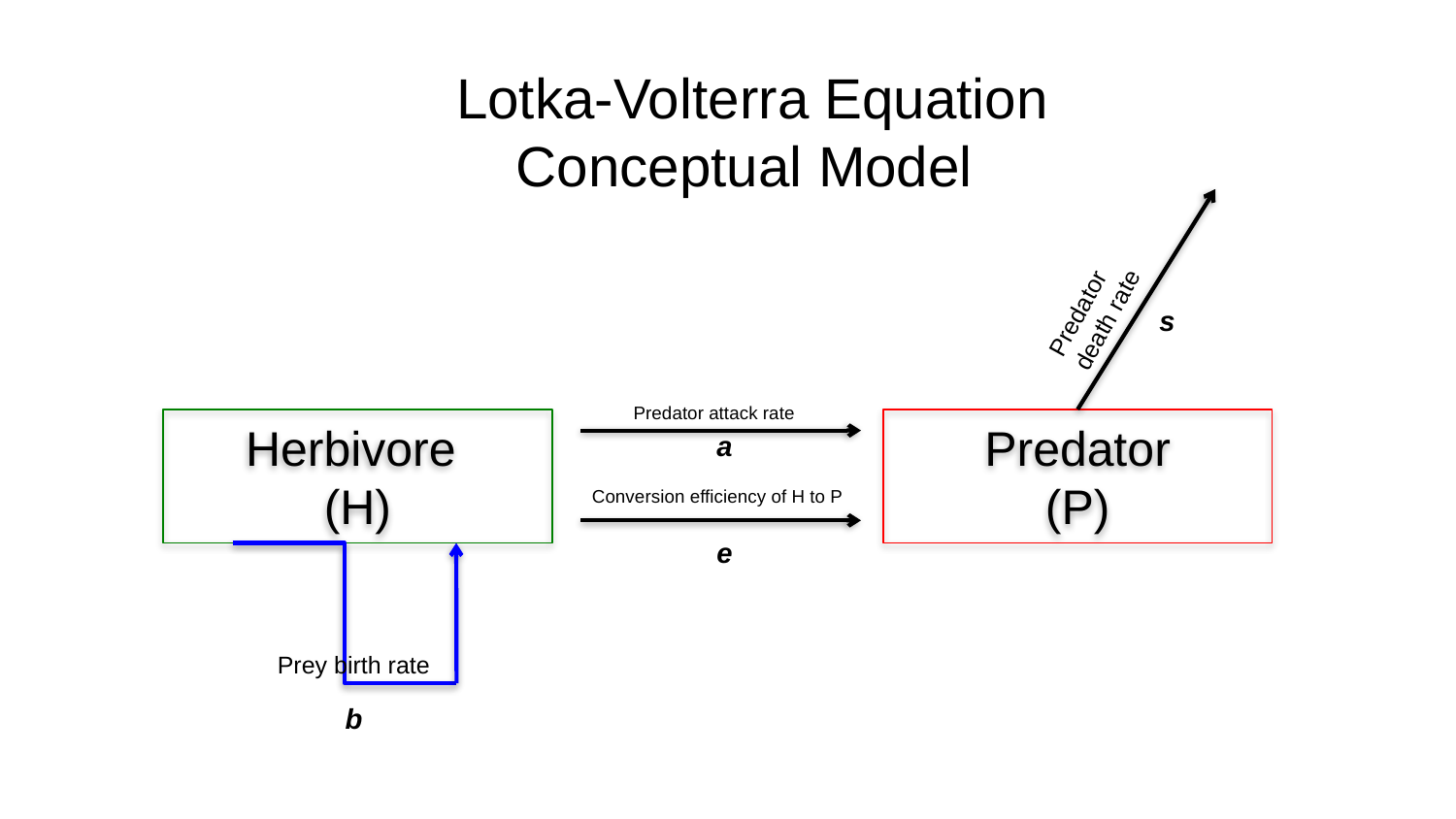

Lotka-Volterra Equation
Conceptual Model
Predator death rate
s
Predator attack rate
Herbivore
(H)
Predator
(P)
a
Conversion efficiency of H to P
e
Prey birth rate
b